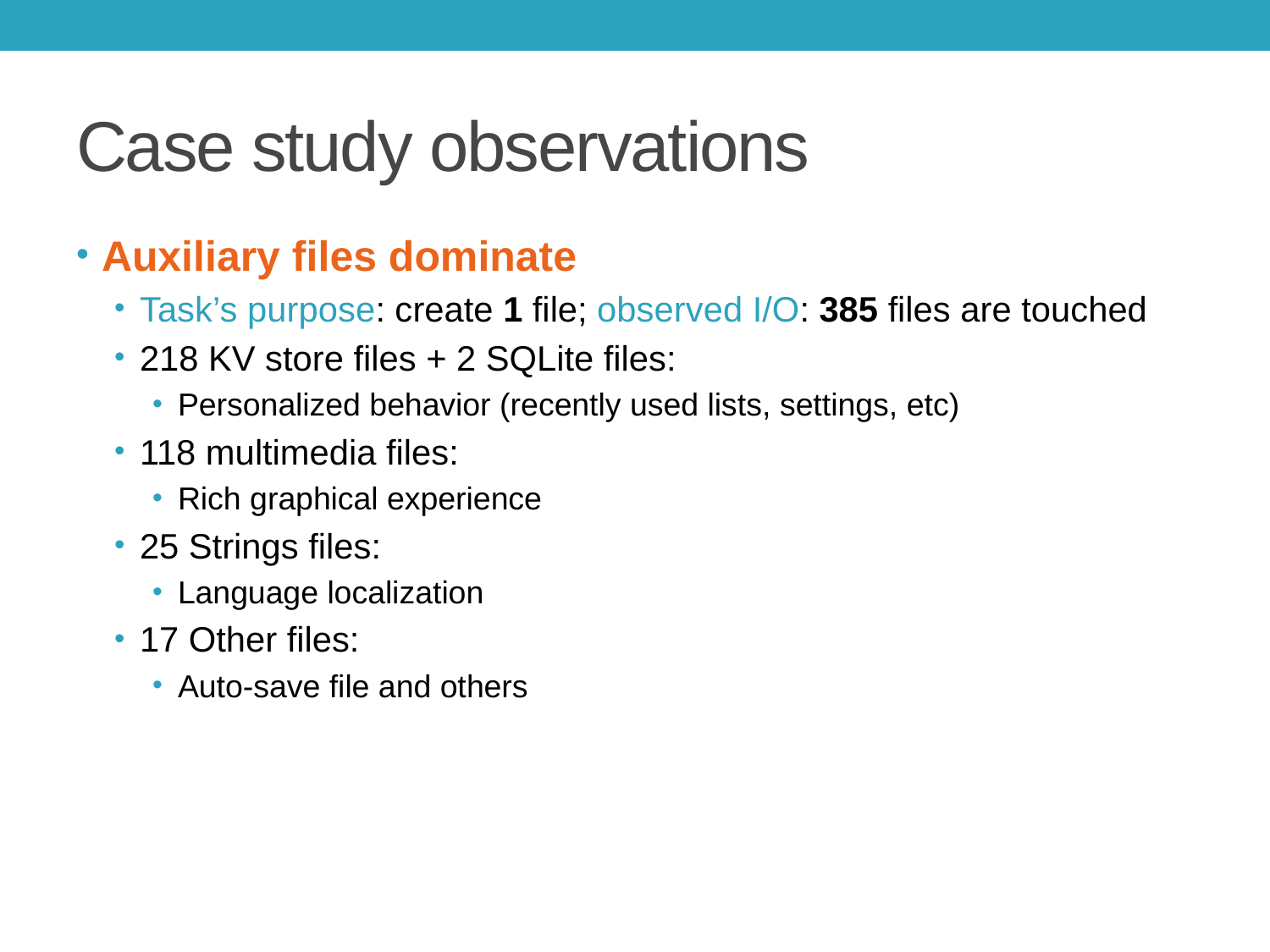

# Case study observations
Auxiliary files dominate
Task’s purpose: create 1 file; observed I/O: 385 files are touched
218 KV store files + 2 SQLite files:
Personalized behavior (recently used lists, settings, etc)
118 multimedia files:
Rich graphical experience
25 Strings files:
Language localization
17 Other files:
Auto-save file and others